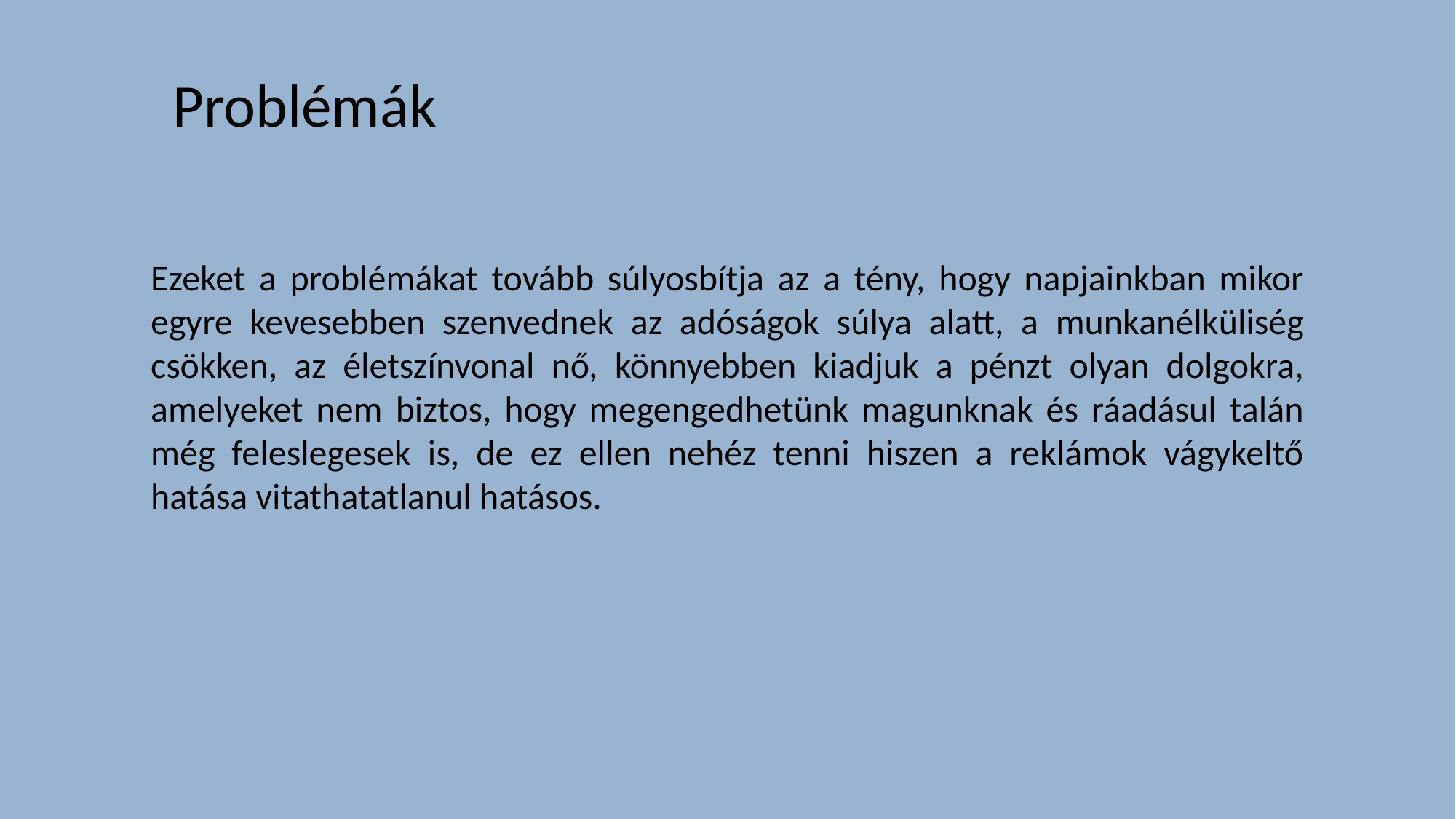

Problémák
Ezeket a problémákat tovább súlyosbítja az a tény, hogy napjainkban mikor egyre kevesebben szenvednek az adóságok súlya alatt, a munkanélküliség csökken, az életszínvonal nő, könnyebben kiadjuk a pénzt olyan dolgokra, amelyeket nem biztos, hogy megengedhetünk magunknak és ráadásul talán még feleslegesek is, de ez ellen nehéz tenni hiszen a reklámok vágykeltő hatása vitathatatlanul hatásos.